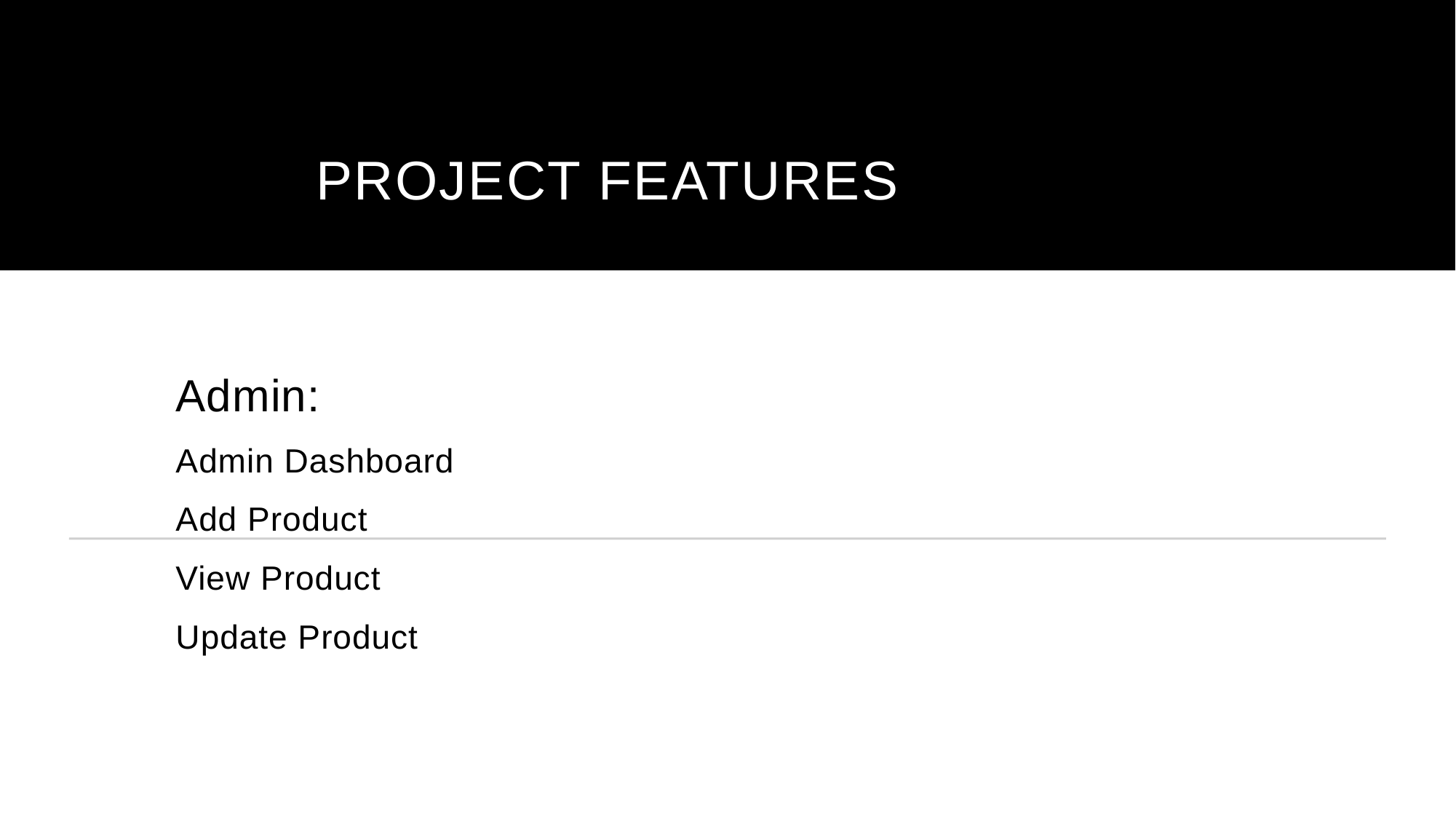

# Project Features

Admin:
Admin Dashboard
Add Product
View Product
Update Product